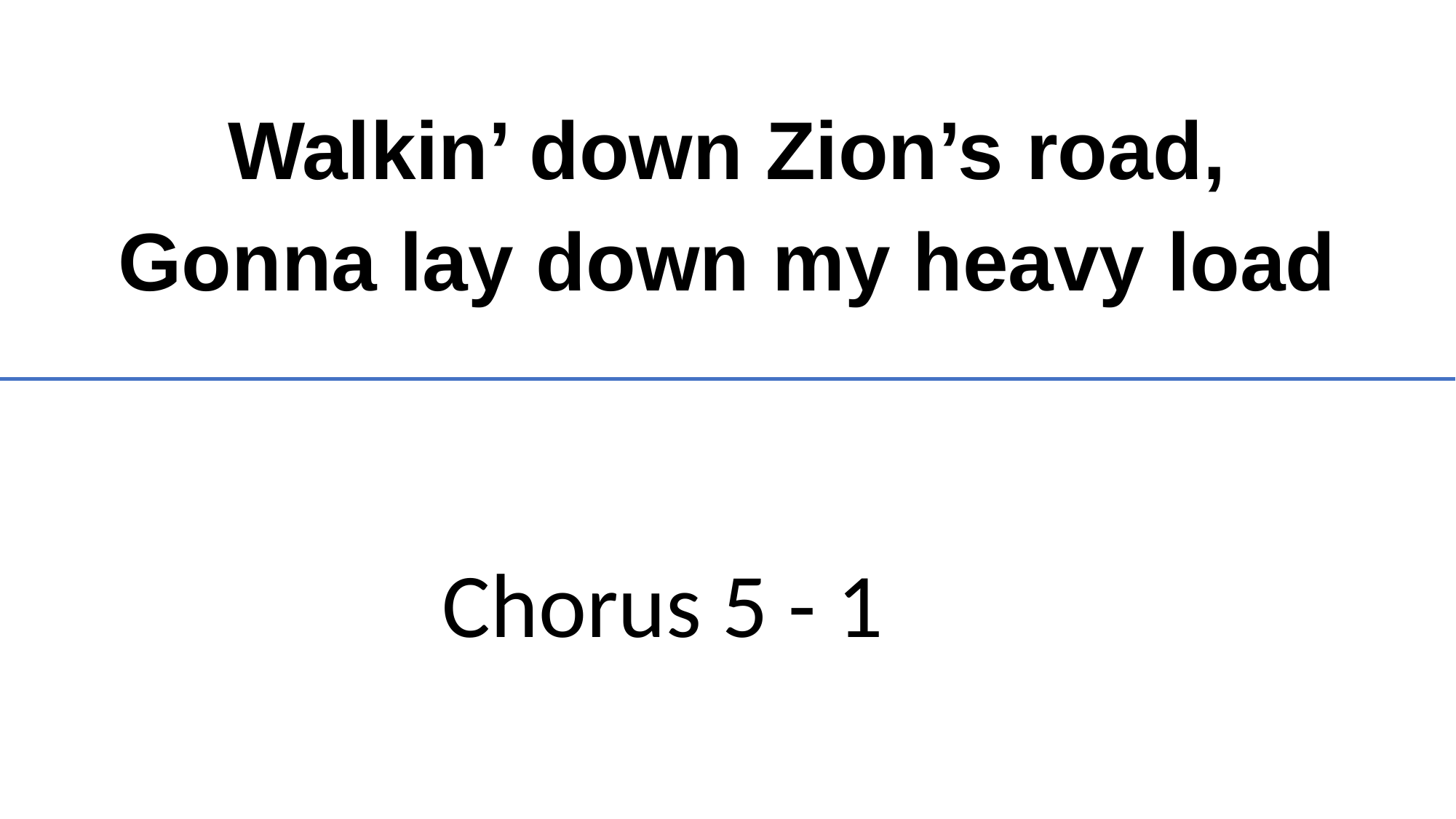

Walkin’ down Zion’s road,
Gonna lay down my heavy load
Chorus 5 - 1